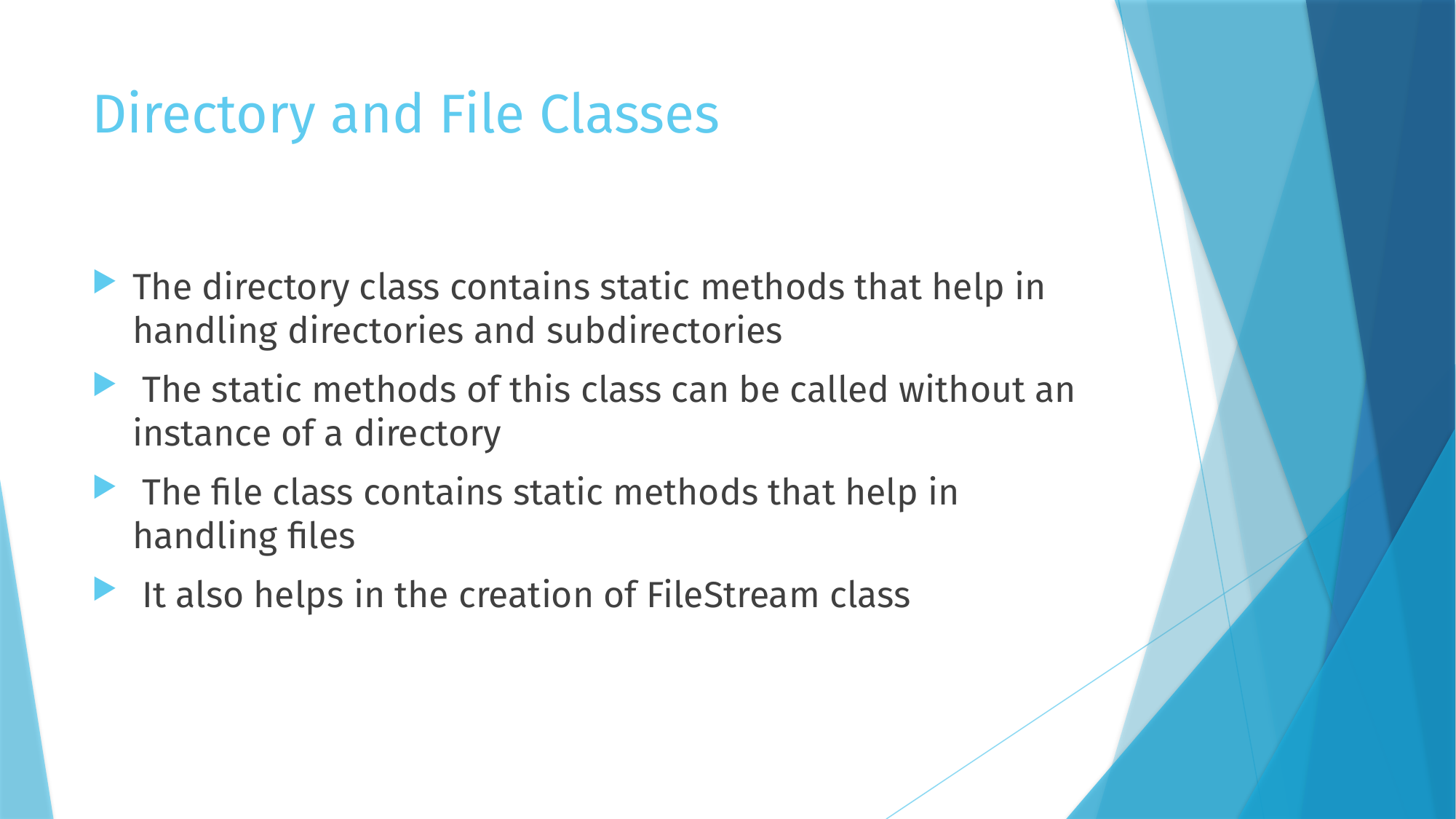

# Directory and File Classes
The directory class contains static methods that help in handling directories and subdirectories
 The static methods of this class can be called without an instance of a directory
 The file class contains static methods that help in handling files
 It also helps in the creation of FileStream class